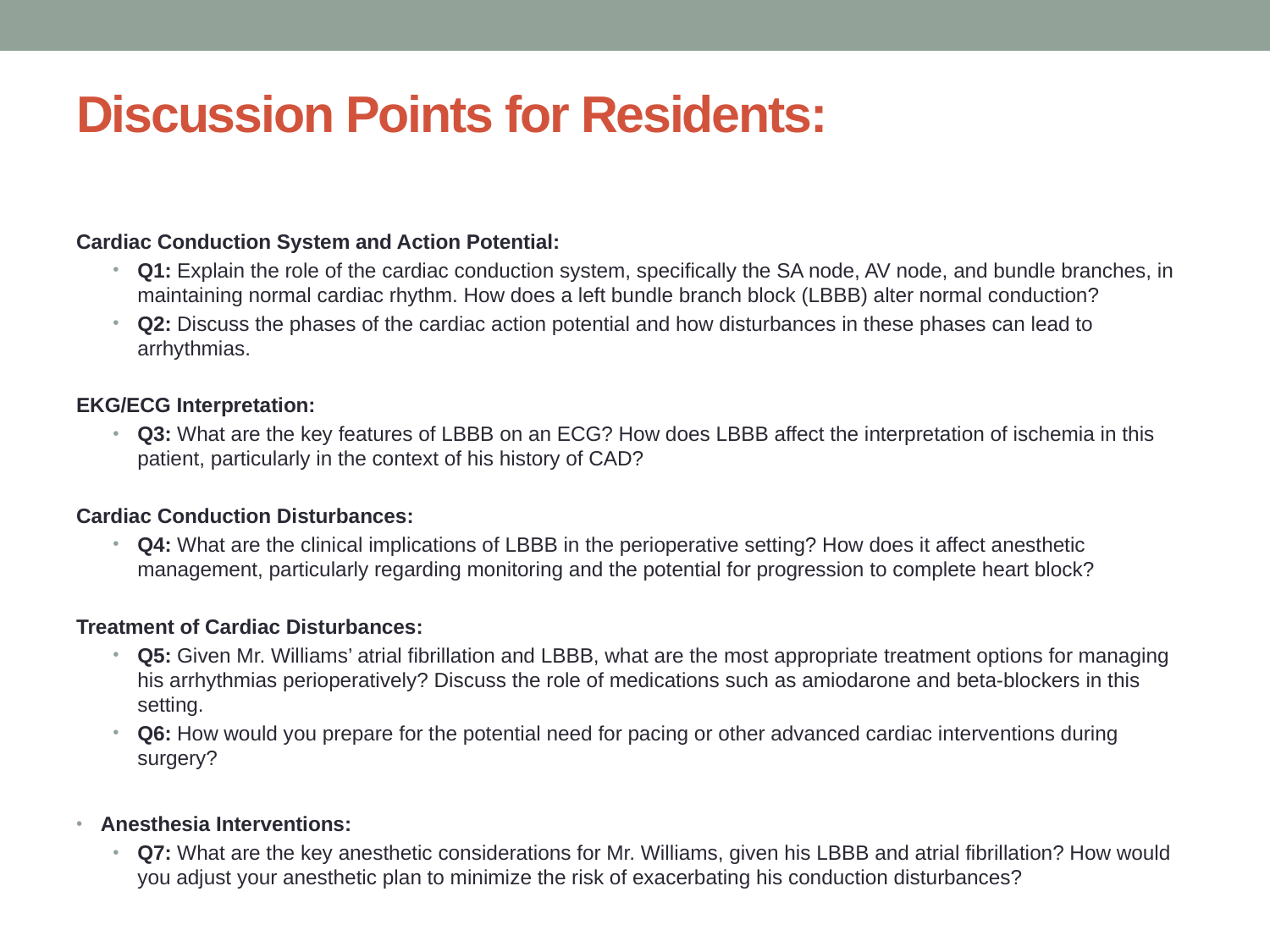

# Discussion Points for Residents:
Cardiac Conduction System and Action Potential:
Q1: Explain the role of the cardiac conduction system, specifically the SA node, AV node, and bundle branches, in maintaining normal cardiac rhythm. How does a left bundle branch block (LBBB) alter normal conduction?
Q2: Discuss the phases of the cardiac action potential and how disturbances in these phases can lead to arrhythmias.

EKG/ECG Interpretation:
Q3: What are the key features of LBBB on an ECG? How does LBBB affect the interpretation of ischemia in this patient, particularly in the context of his history of CAD?

Cardiac Conduction Disturbances:
Q4: What are the clinical implications of LBBB in the perioperative setting? How does it affect anesthetic management, particularly regarding monitoring and the potential for progression to complete heart block?

Treatment of Cardiac Disturbances:
Q5: Given Mr. Williams’ atrial fibrillation and LBBB, what are the most appropriate treatment options for managing his arrhythmias perioperatively? Discuss the role of medications such as amiodarone and beta-blockers in this setting.
Q6: How would you prepare for the potential need for pacing or other advanced cardiac interventions during surgery?

Anesthesia Interventions:
Q7: What are the key anesthetic considerations for Mr. Williams, given his LBBB and atrial fibrillation? How would you adjust your anesthetic plan to minimize the risk of exacerbating his conduction disturbances?